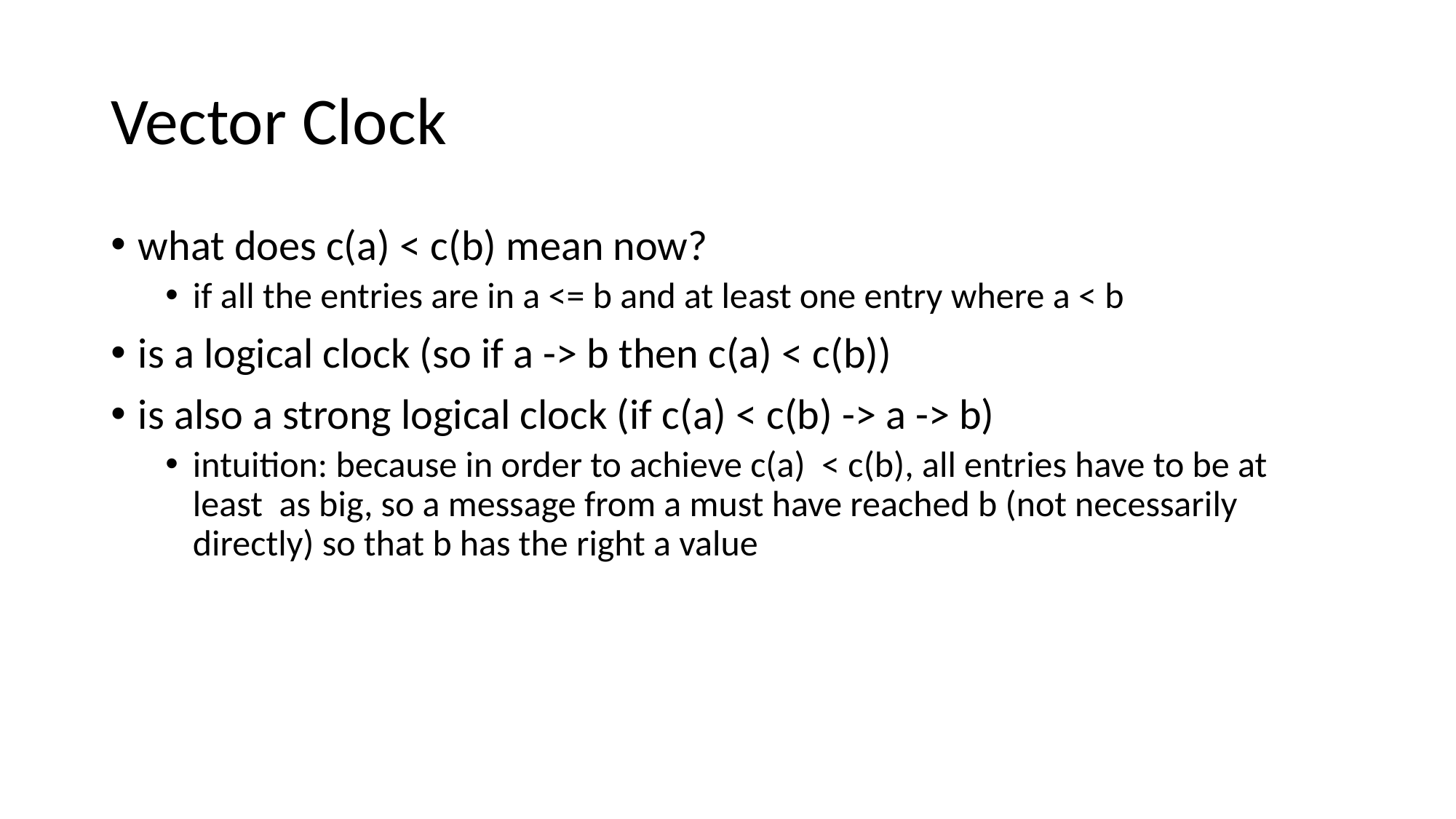

# Vector Clock
what does c(a) < c(b) mean now?
if all the entries are in a <= b and at least one entry where a < b
is a logical clock (so if a -> b then c(a) < c(b))
is also a strong logical clock (if c(a) < c(b) -> a -> b)
intuition: because in order to achieve c(a)  < c(b), all entries have to be at least  as big, so a message from a must have reached b (not necessarily directly) so that b has the right a value